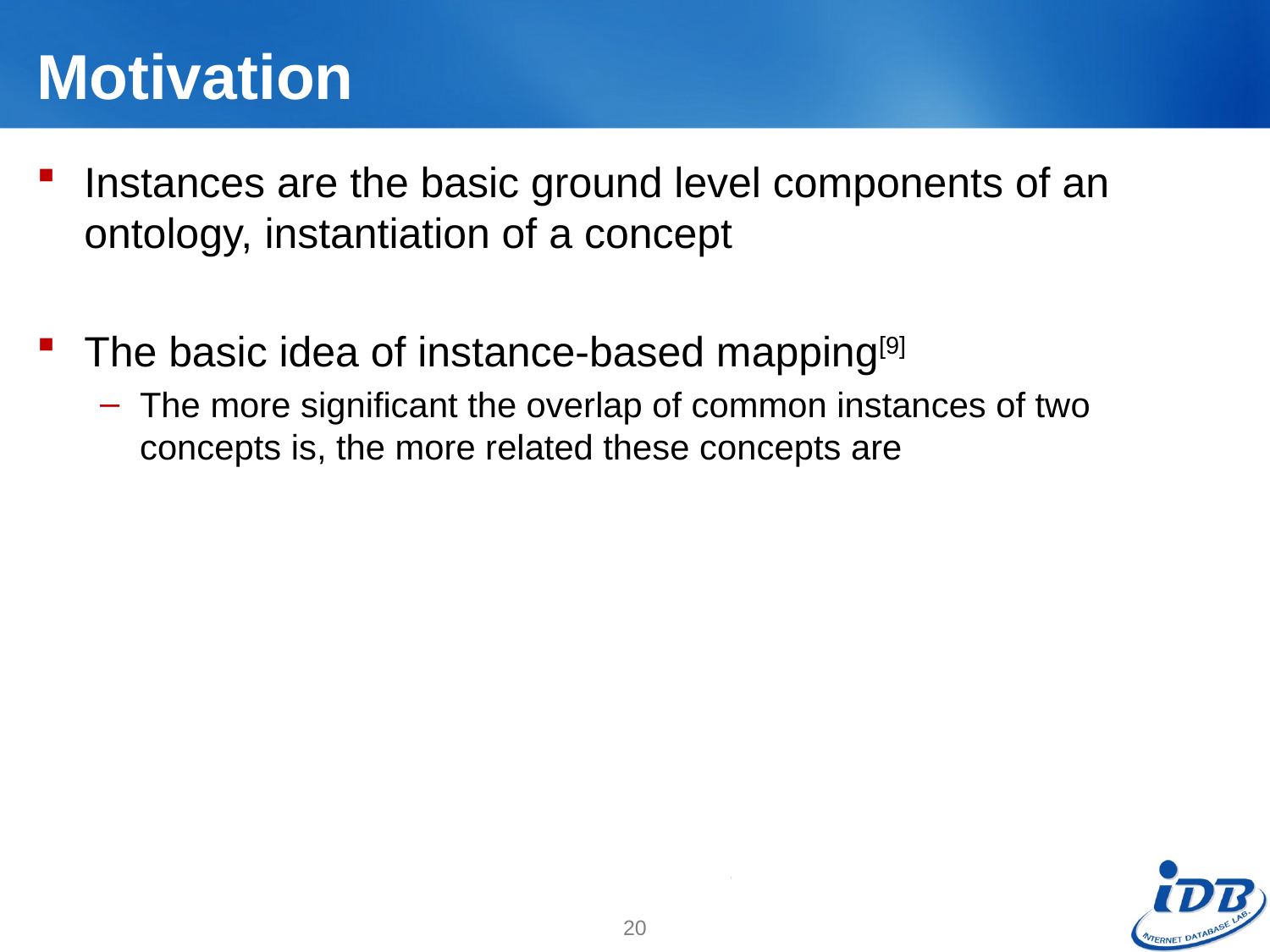

# Motivation
Instances are the basic ground level components of an ontology, instantiation of a concept

The basic idea of instance-based mapping[9]
The more significant the overlap of common instances of two concepts is, the more related these concepts are

20